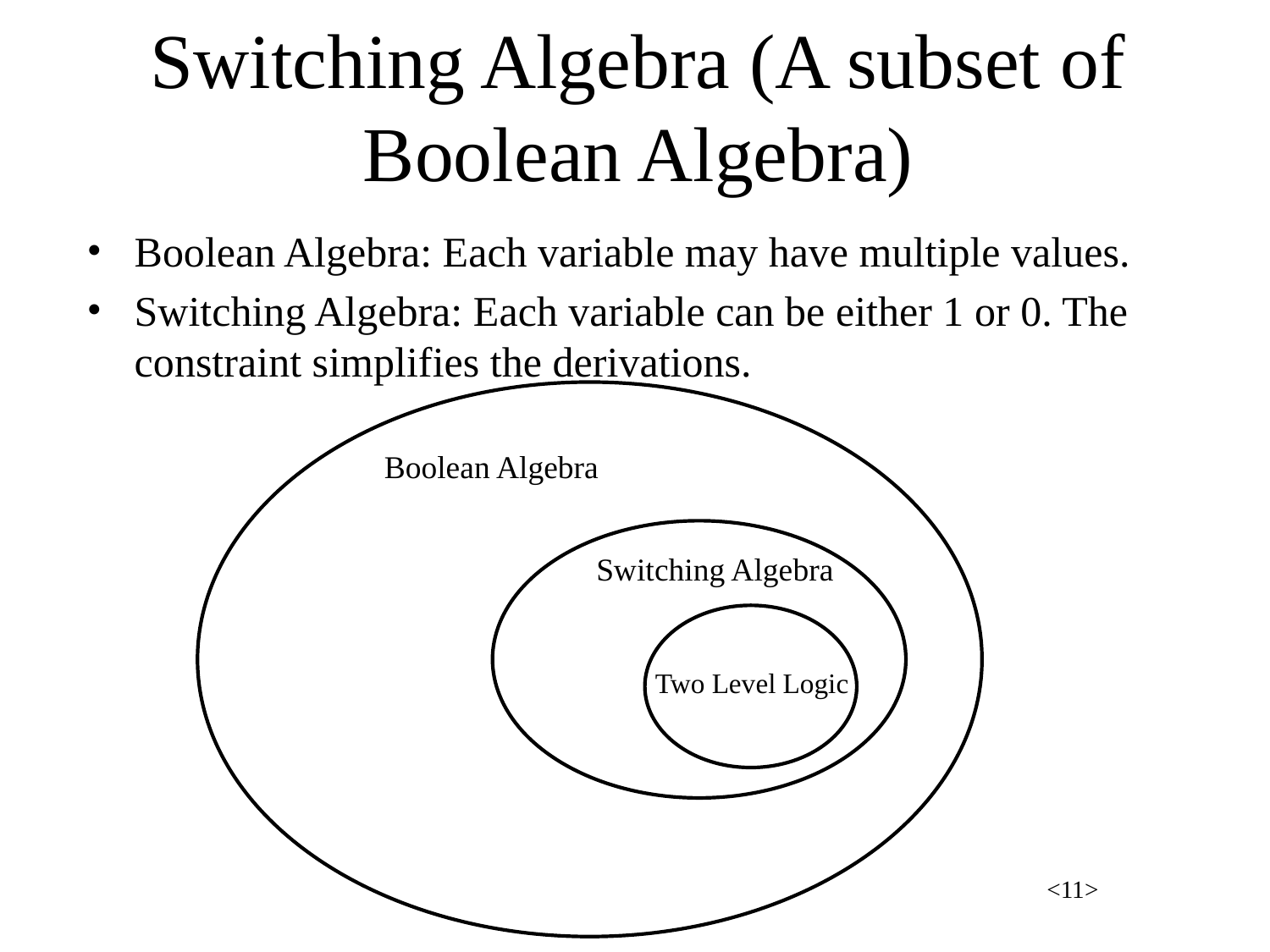

# Switching Algebra (A subset of Boolean Algebra)
Boolean Algebra: Each variable may have multiple values.
Switching Algebra: Each variable can be either 1 or 0. The constraint simplifies the derivations.
BB
Boolean Algebra

Switching Algebra

Two Level Logic
<11>